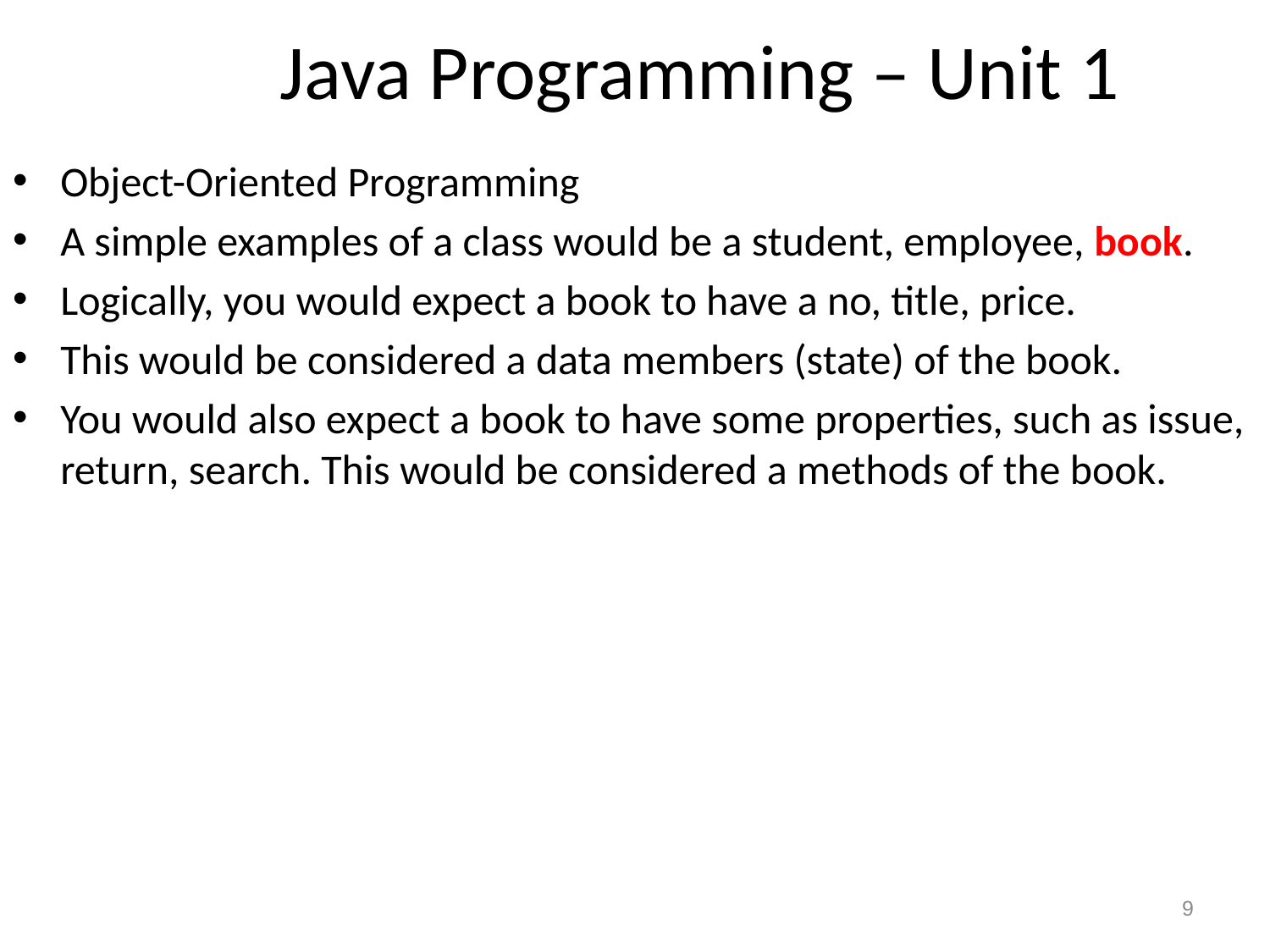

# Java Programming – Unit 1
Object-Oriented Programming
A simple examples of a class would be a student, employee, book.
Logically, you would expect a book to have a no, title, price.
This would be considered a data members (state) of the book.
You would also expect a book to have some properties, such as issue, return, search. This would be considered a methods of the book.
9